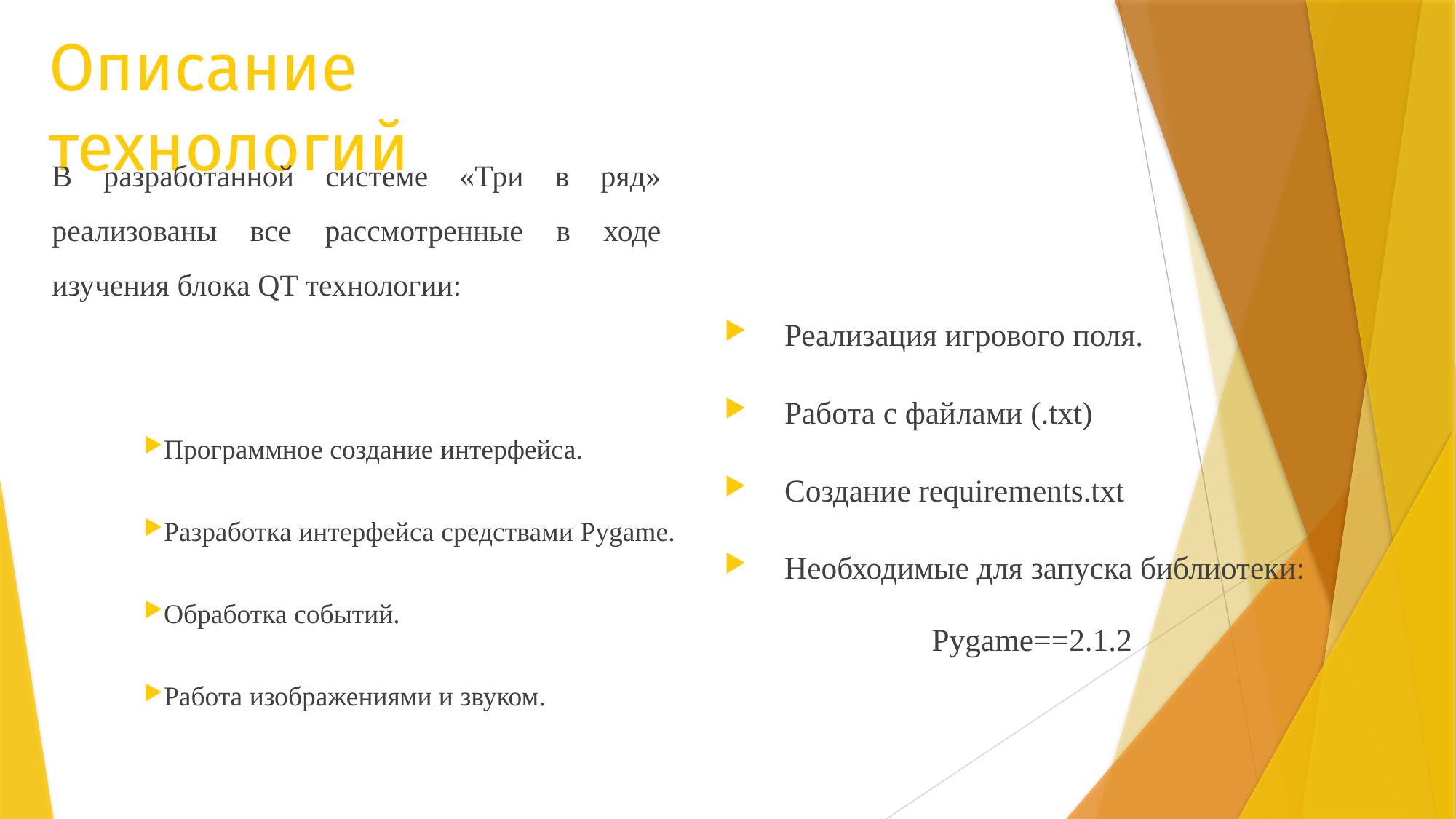

# Описание технологий
В разработанной системе «Три в ряд» реализованы все рассмотренные в ходе изучения блока QT технологии:

Реализация игрового поля.
Работа с файлами (.txt)
Создание requirements.txt
Необходимые для запуска библиотеки:
                         Pygame==2.1.2

Программное создание интерфейса.
Разработка интерфейса средствами Pygame.
Обработка событий.
Работа изображениями и звуком.